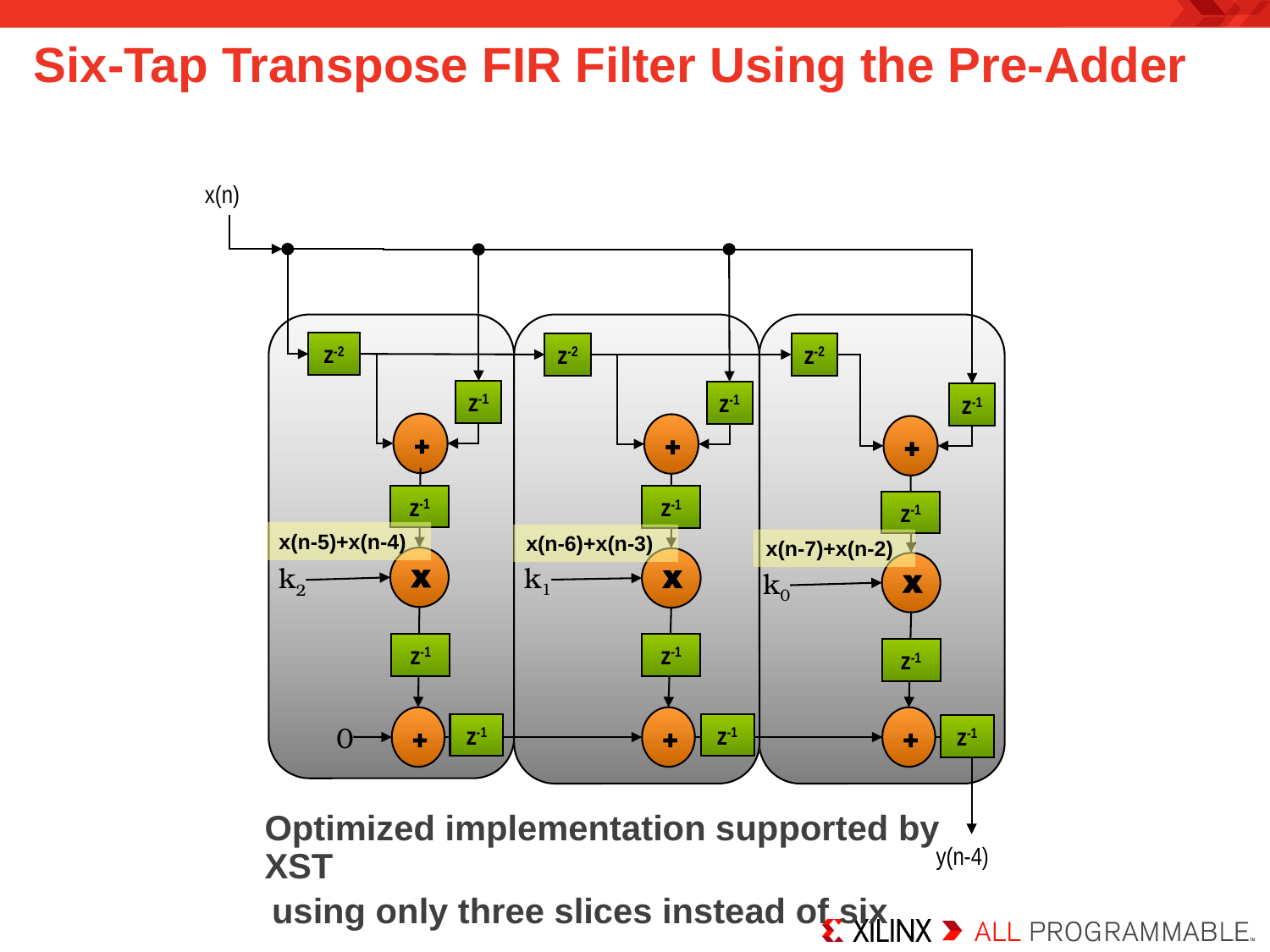

# Six-Tap Transpose FIR Filter Using the Pre-Adder
x(n)

z-2
z-2
z-2
z-1
z-1
z-1
+
+
+
z-1
z-1
z-1
x(n-5)+x(n-4)
x(n-6)+x(n-3)
x(n-7)+x(n-2)
X
X
k1
k2
X
k0
z-1
z-1
z-1
+
+
+
z-1
z-1
0
z-1
	Optimized implementation supported by XST
    using only three slices instead of six
y(n-4)